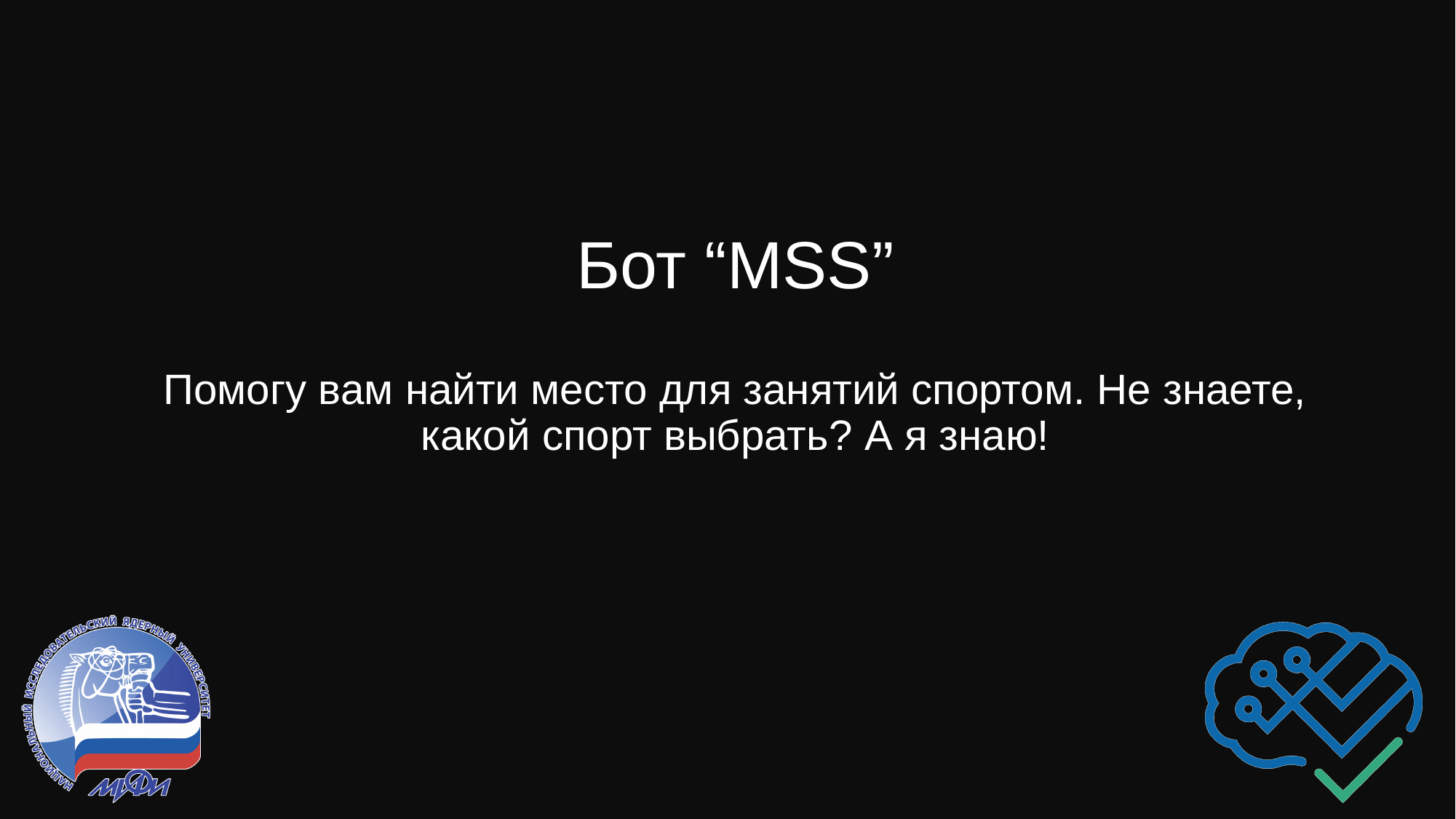

# Бот “MSS”
Помогу вам найти место для занятий спортом. Не знаете, какой спорт выбрать? А я знаю!